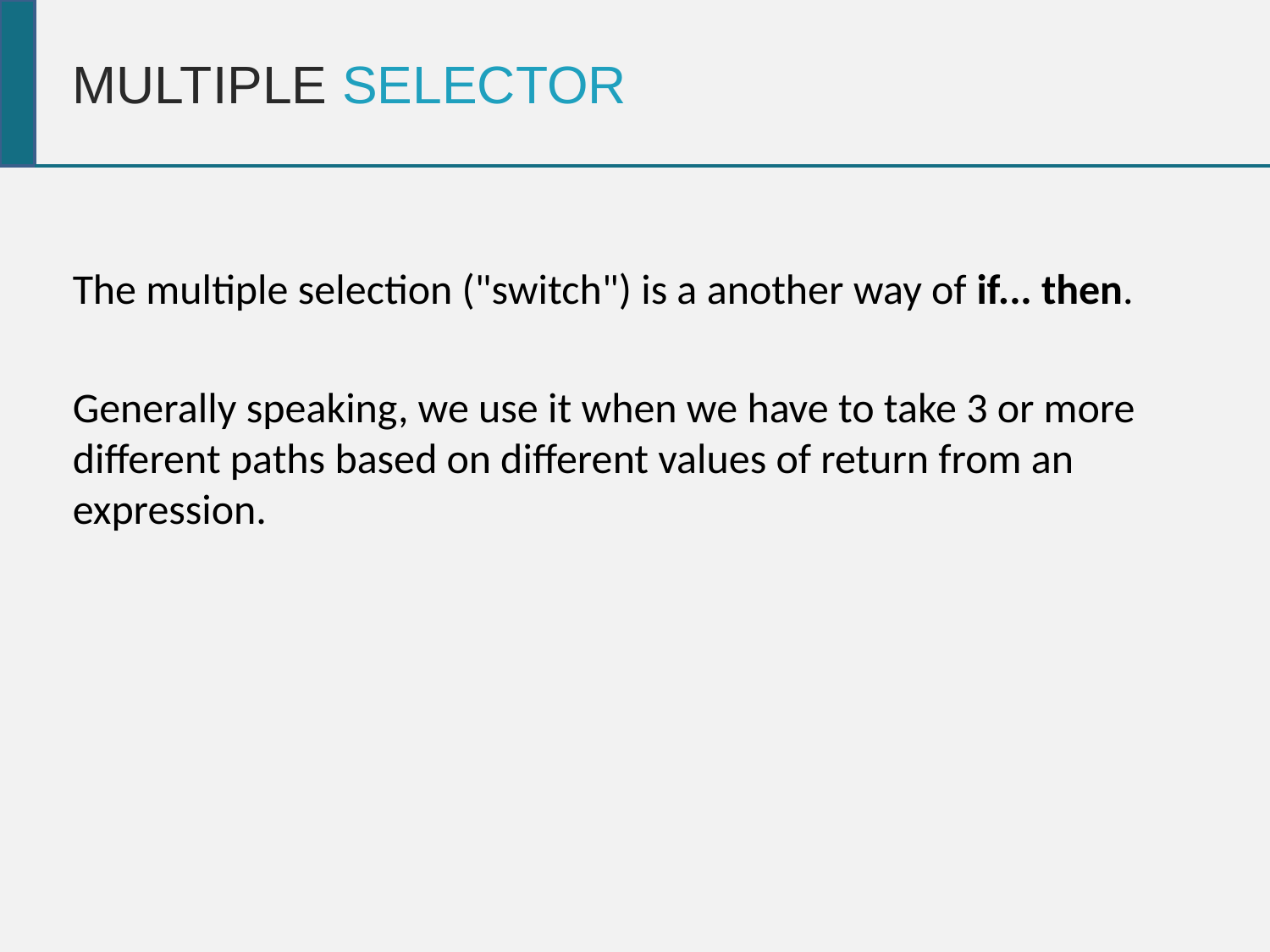

Multiple selector

The multiple selection ("switch") is a another way of if... then.

Generally speaking, we use it when we have to take 3 or more different paths based on different values of return from an expression.